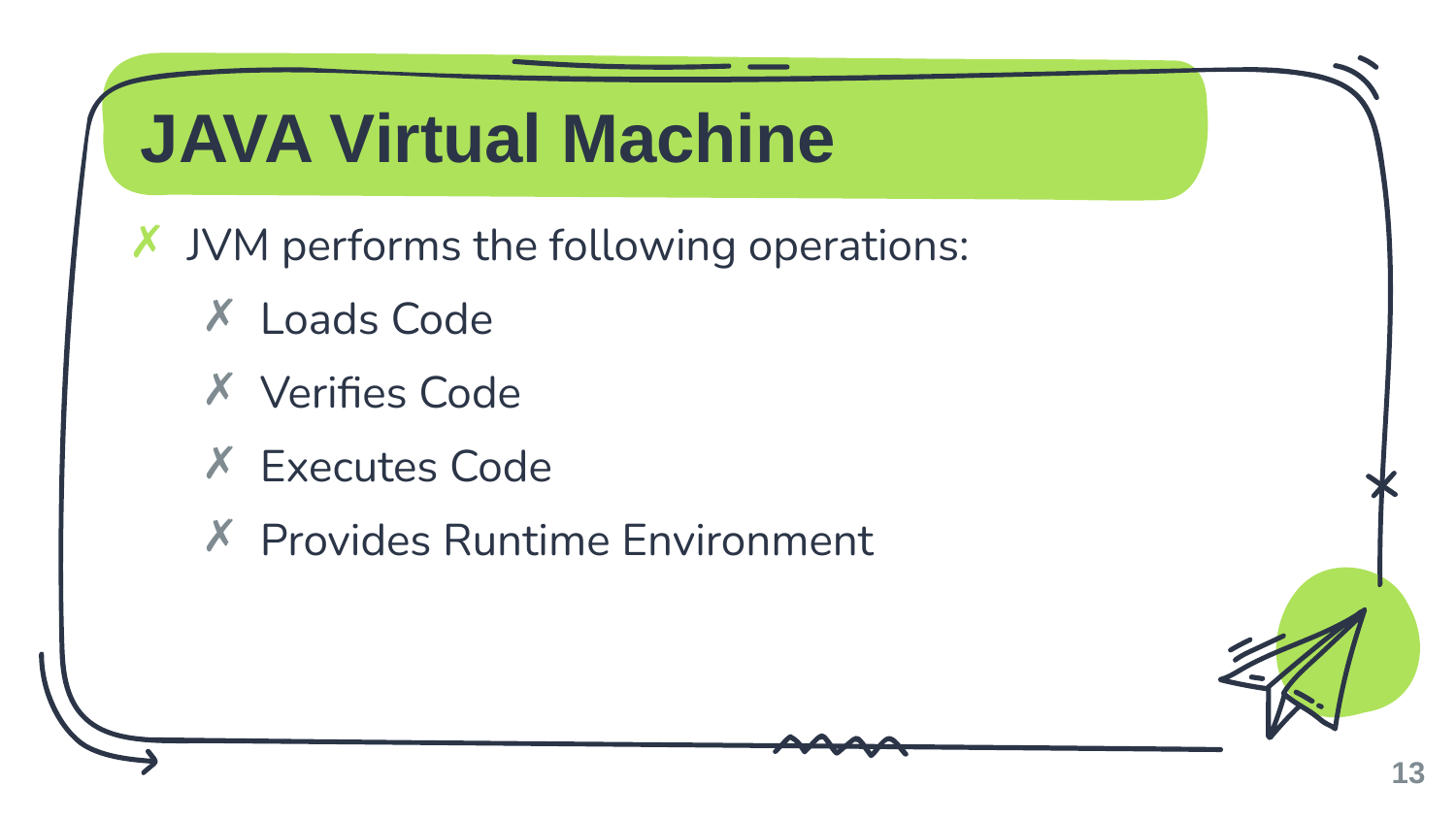

# JAVA Virtual Machine
JVM performs the following operations:
Loads Code
Verifies Code
Executes Code
Provides Runtime Environment

13